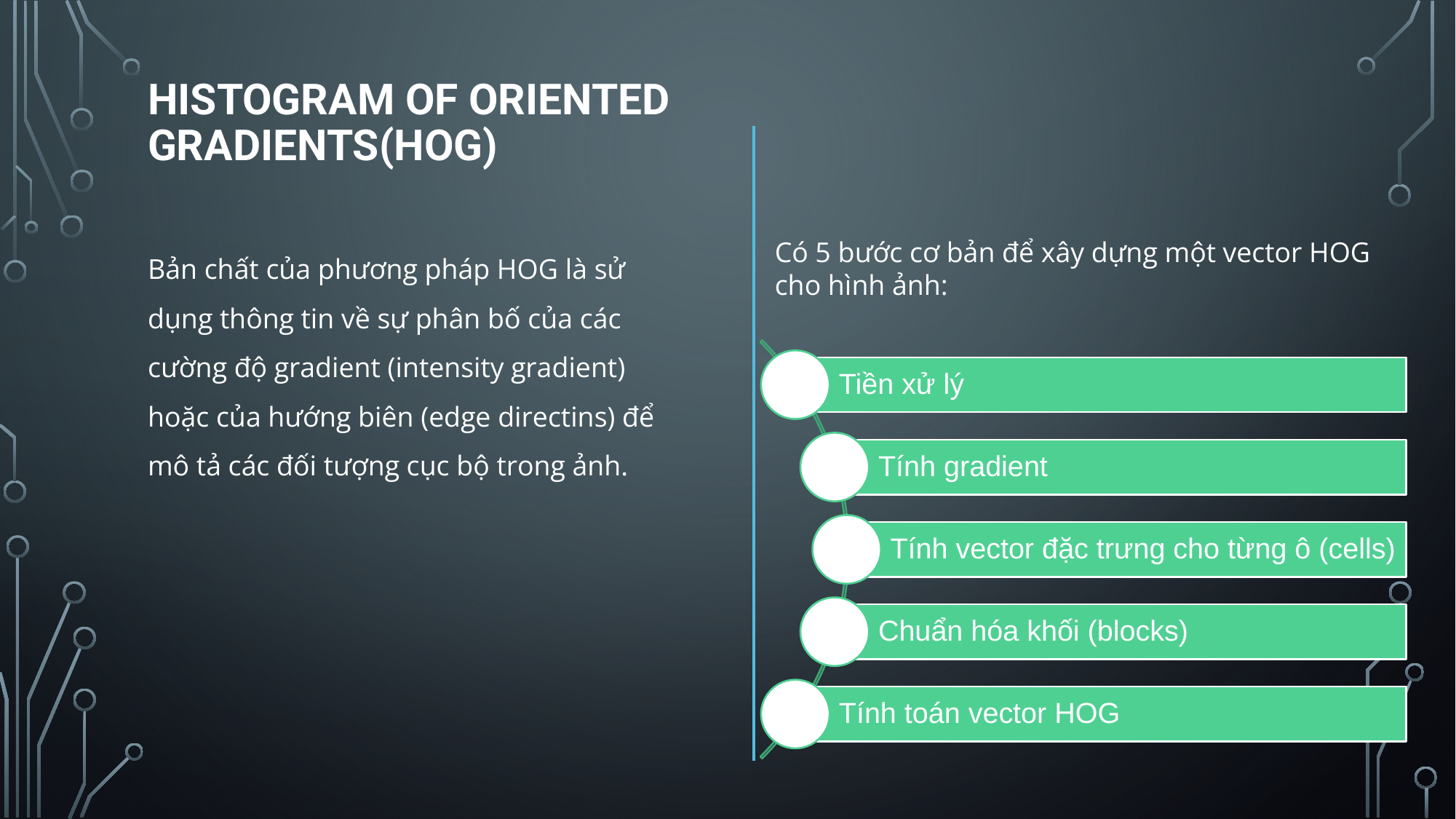

# HISTOGRAM OF ORIENTED GRADIENTS(HOG)
Bản chất của phương pháp HOG là sử dụng thông tin về sự phân bố của các cường độ gradient (intensity gradient) hoặc của hướng biên (edge directins) để mô tả các đối tượng cục bộ trong ảnh.
Có 5 bước cơ bản để xây dựng một vector HOG cho hình ảnh:
Tiền xử lý
Tính gradient
Tính vector đặc trưng cho từng ô (cells)
Chuẩn hóa khối (blocks)
Tính toán vector HOG